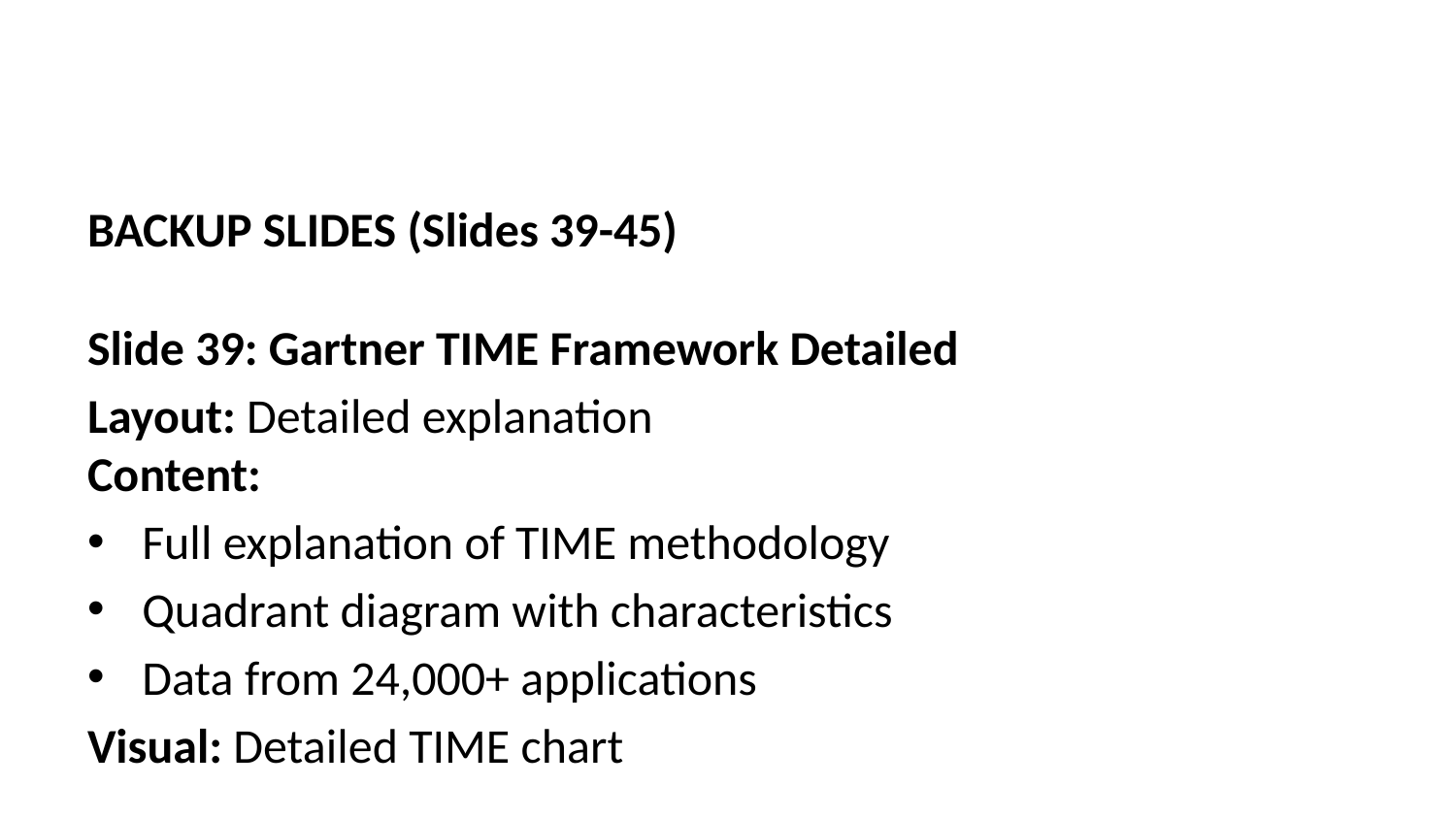

BACKUP SLIDES (Slides 39-45)
Slide 39: Gartner TIME Framework Detailed
Layout: Detailed explanation
Content:
Full explanation of TIME methodology
Quadrant diagram with characteristics
Data from 24,000+ applications
Visual: Detailed TIME chart